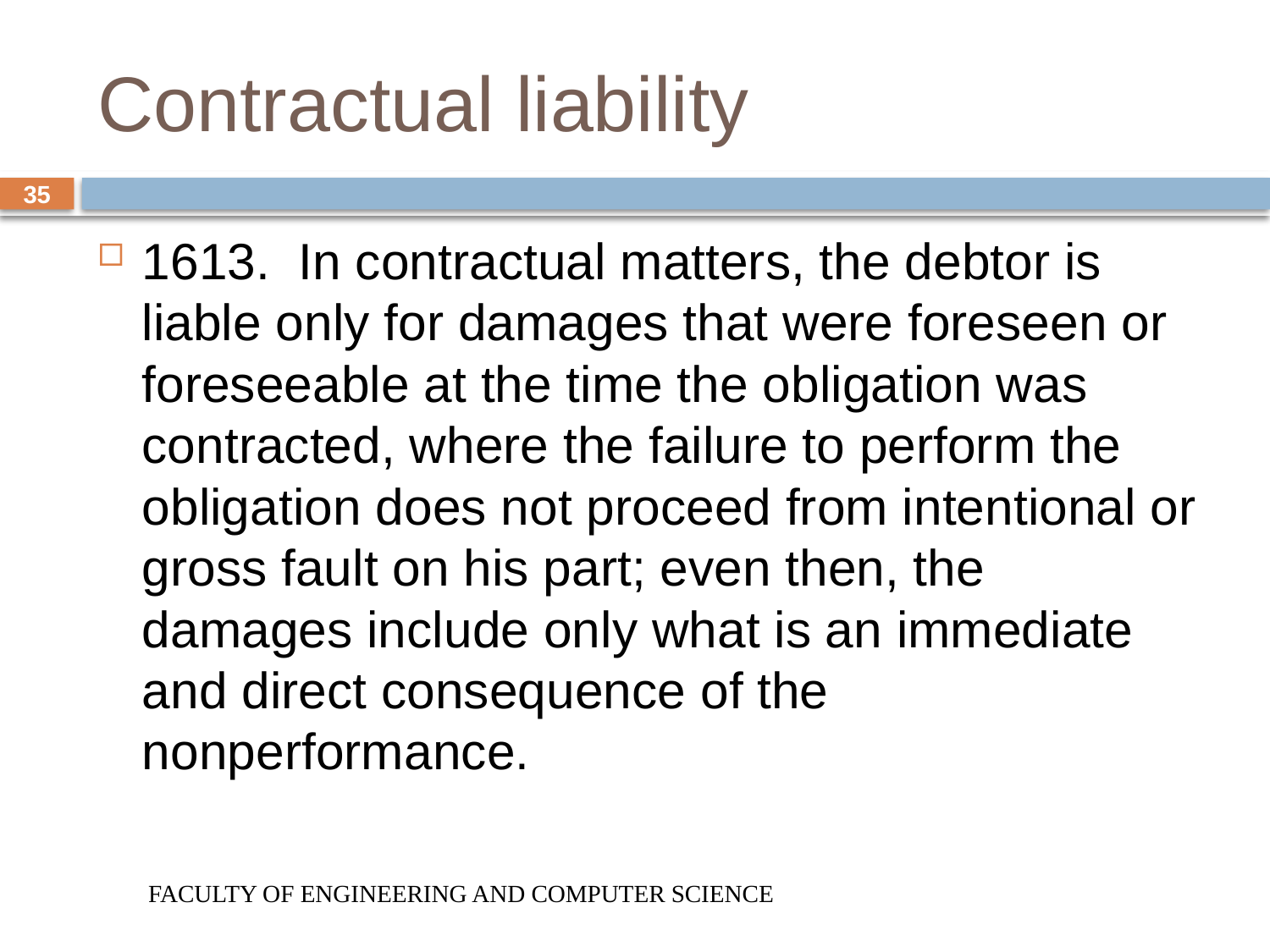

# Contractual liability
35
1613.  In contractual matters, the debtor is liable only for damages that were foreseen or foreseeable at the time the obligation was contracted, where the failure to perform the obligation does not proceed from intentional or gross fault on his part; even then, the damages include only what is an immediate and direct consequence of the nonperformance.
FACULTY OF ENGINEERING AND COMPUTER SCIENCE